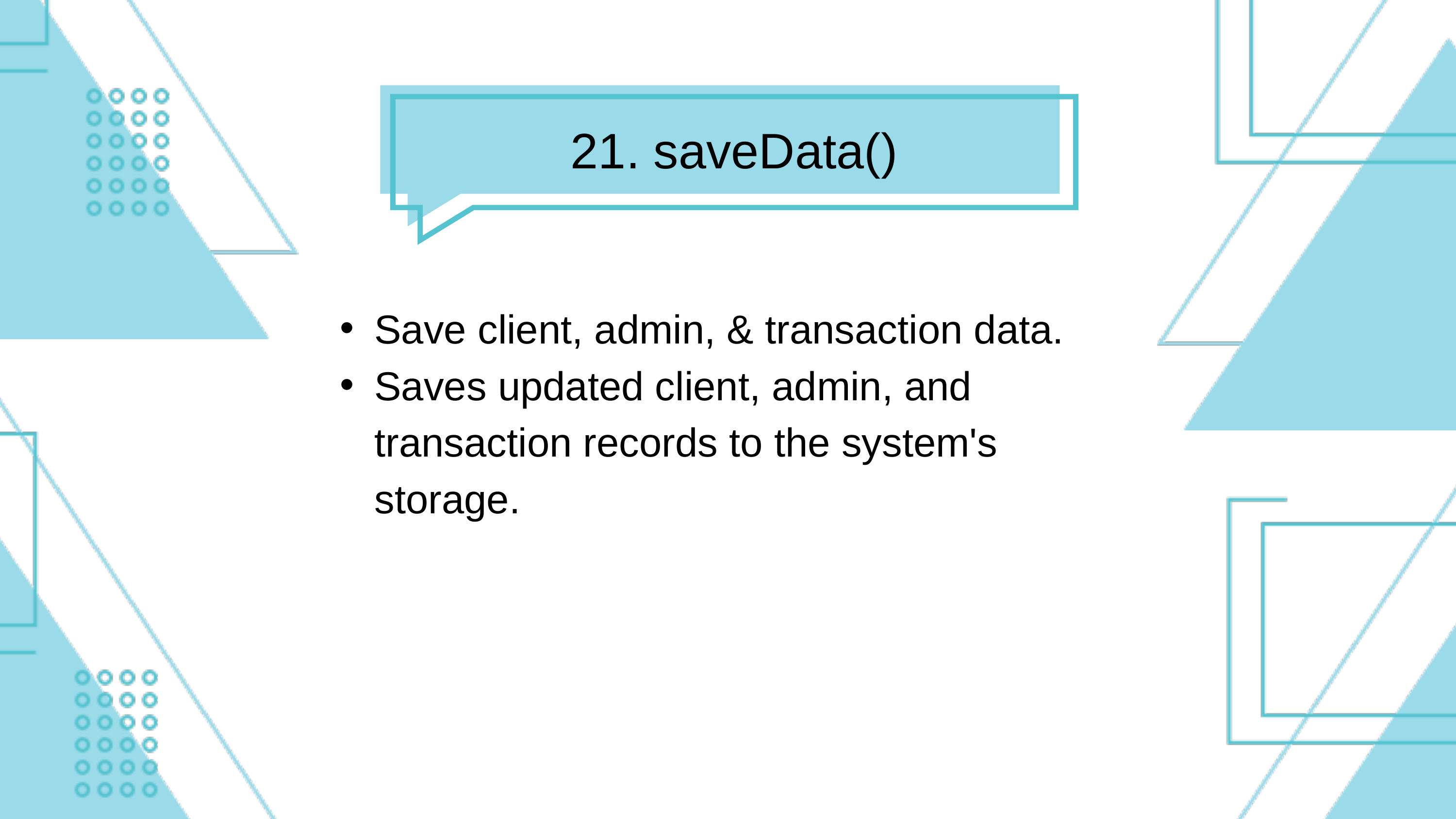

21. saveData()
Save client, admin, & transaction data.
Saves updated client, admin, and transaction records to the system's storage.